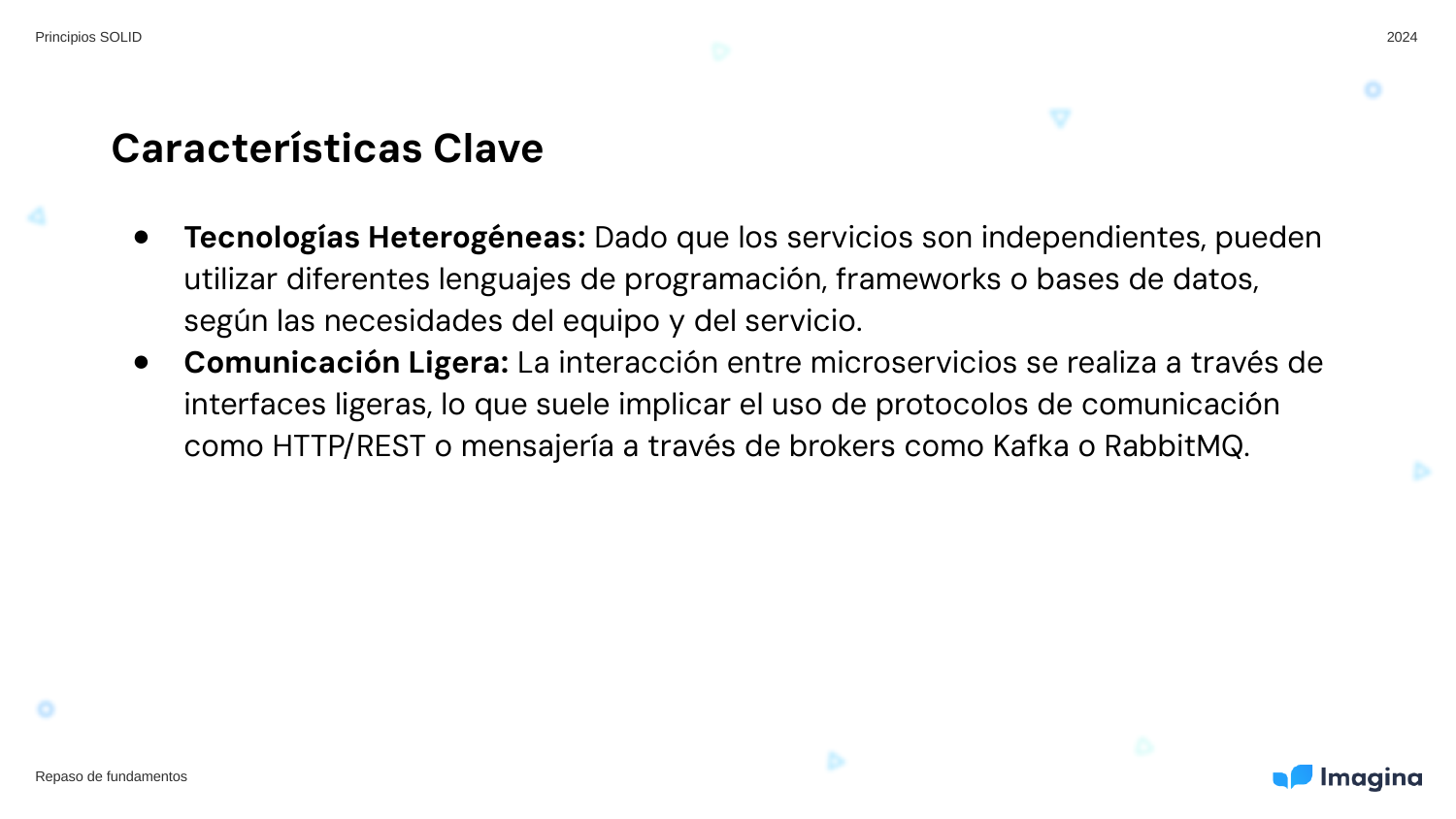

Principios SOLID
2024
Características Clave
Tecnologías Heterogéneas: Dado que los servicios son independientes, pueden utilizar diferentes lenguajes de programación, frameworks o bases de datos, según las necesidades del equipo y del servicio.
Comunicación Ligera: La interacción entre microservicios se realiza a través de interfaces ligeras, lo que suele implicar el uso de protocolos de comunicación como HTTP/REST o mensajería a través de brokers como Kafka o RabbitMQ.

Repaso de fundamentos